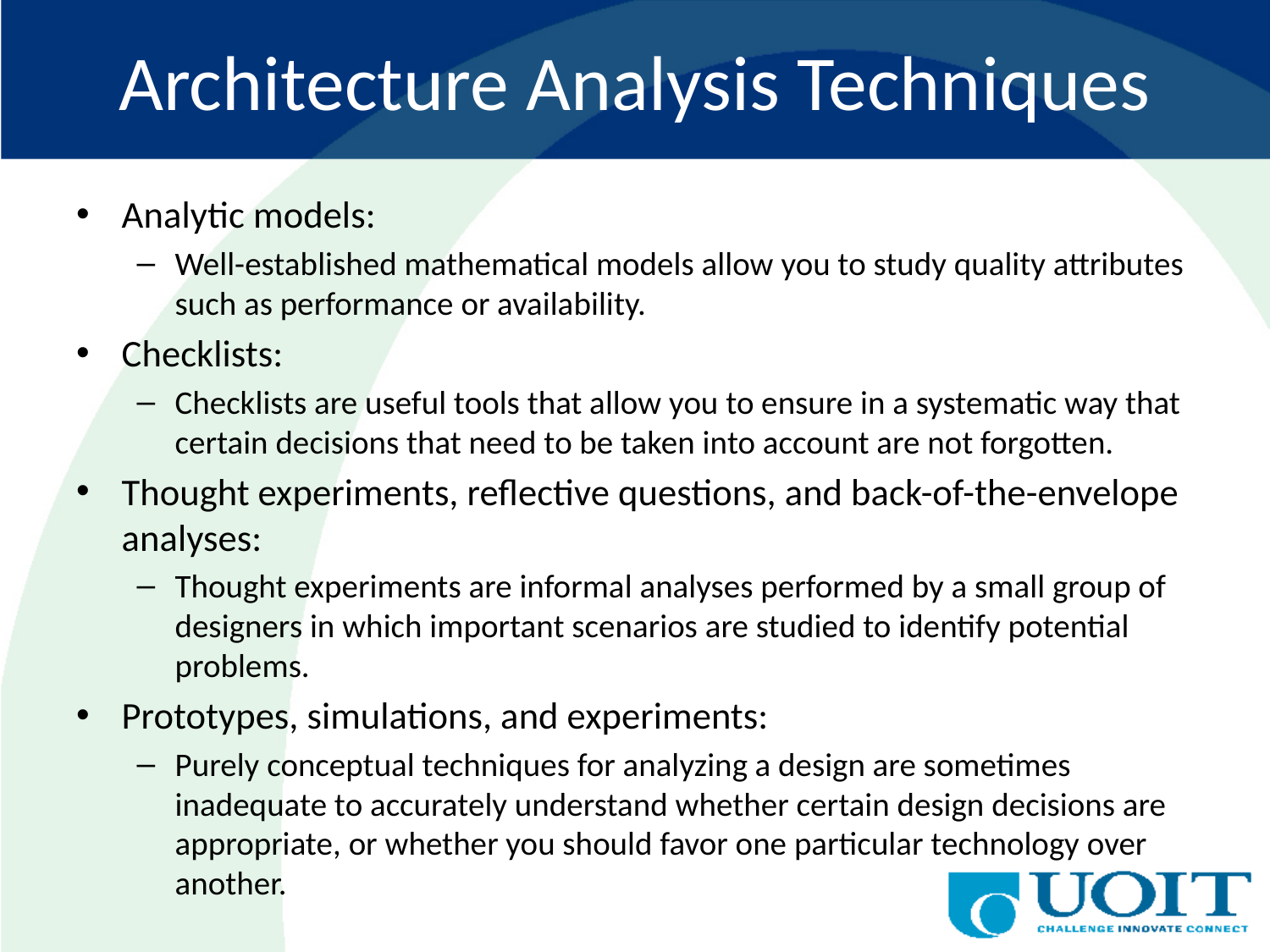

# Architecture Analysis Techniques
Analytic models:
Well-established mathematical models allow you to study quality attributes such as performance or availability.
Checklists:
Checklists are useful tools that allow you to ensure in a systematic way that certain decisions that need to be taken into account are not forgotten.
Thought experiments, reflective questions, and back-of-the-envelope analyses:
Thought experiments are informal analyses performed by a small group of designers in which important scenarios are studied to identify potential problems.
Prototypes, simulations, and experiments:
Purely conceptual techniques for analyzing a design are sometimes inadequate to accurately understand whether certain design decisions are appropriate, or whether you should favor one particular technology over another.